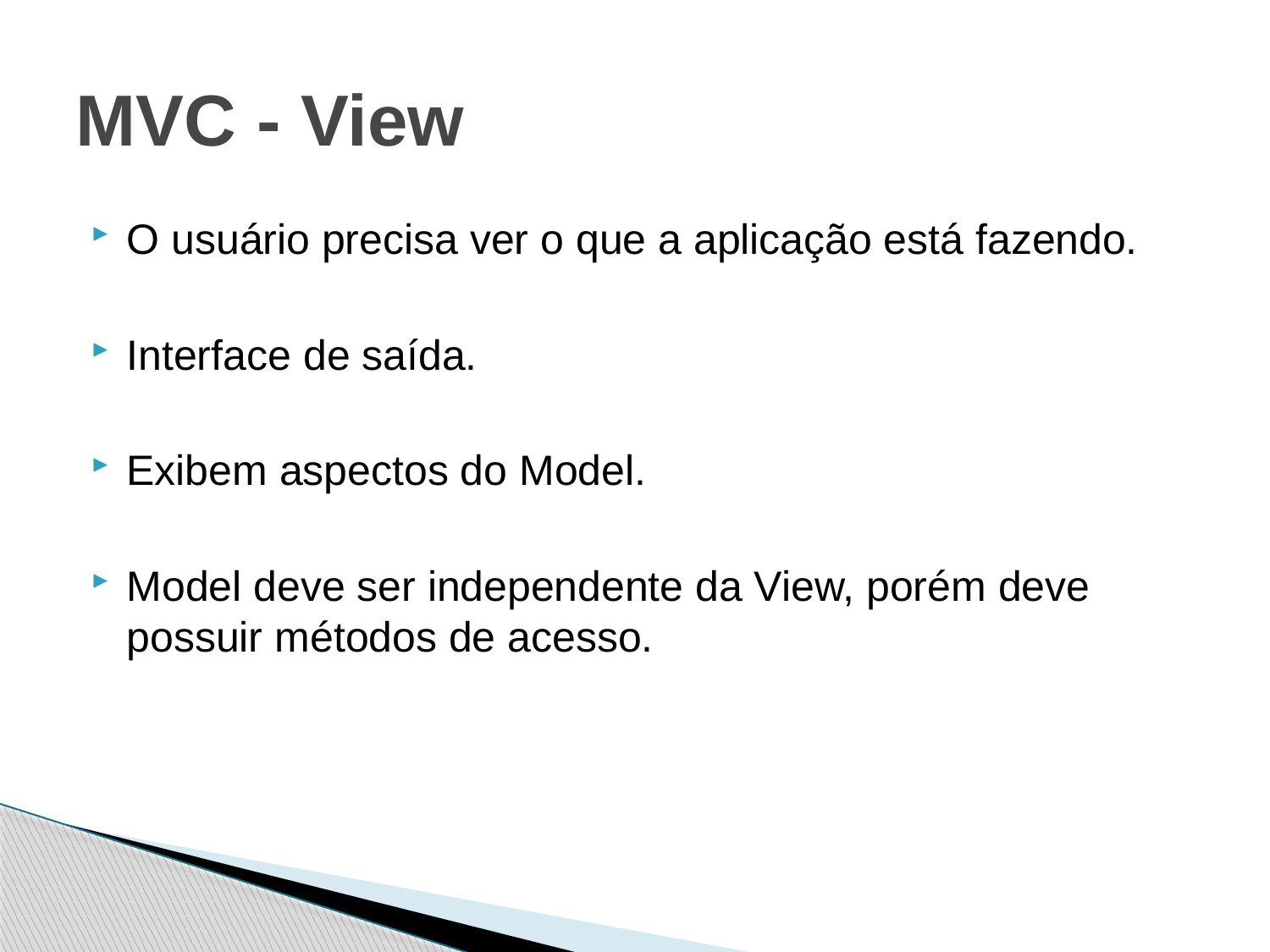

# MVC - View
O usuário precisa ver o que a aplicação está fazendo.

Interface de saída.

Exibem aspectos do Model.

Model deve ser independente da View, porém deve possuir métodos de acesso.